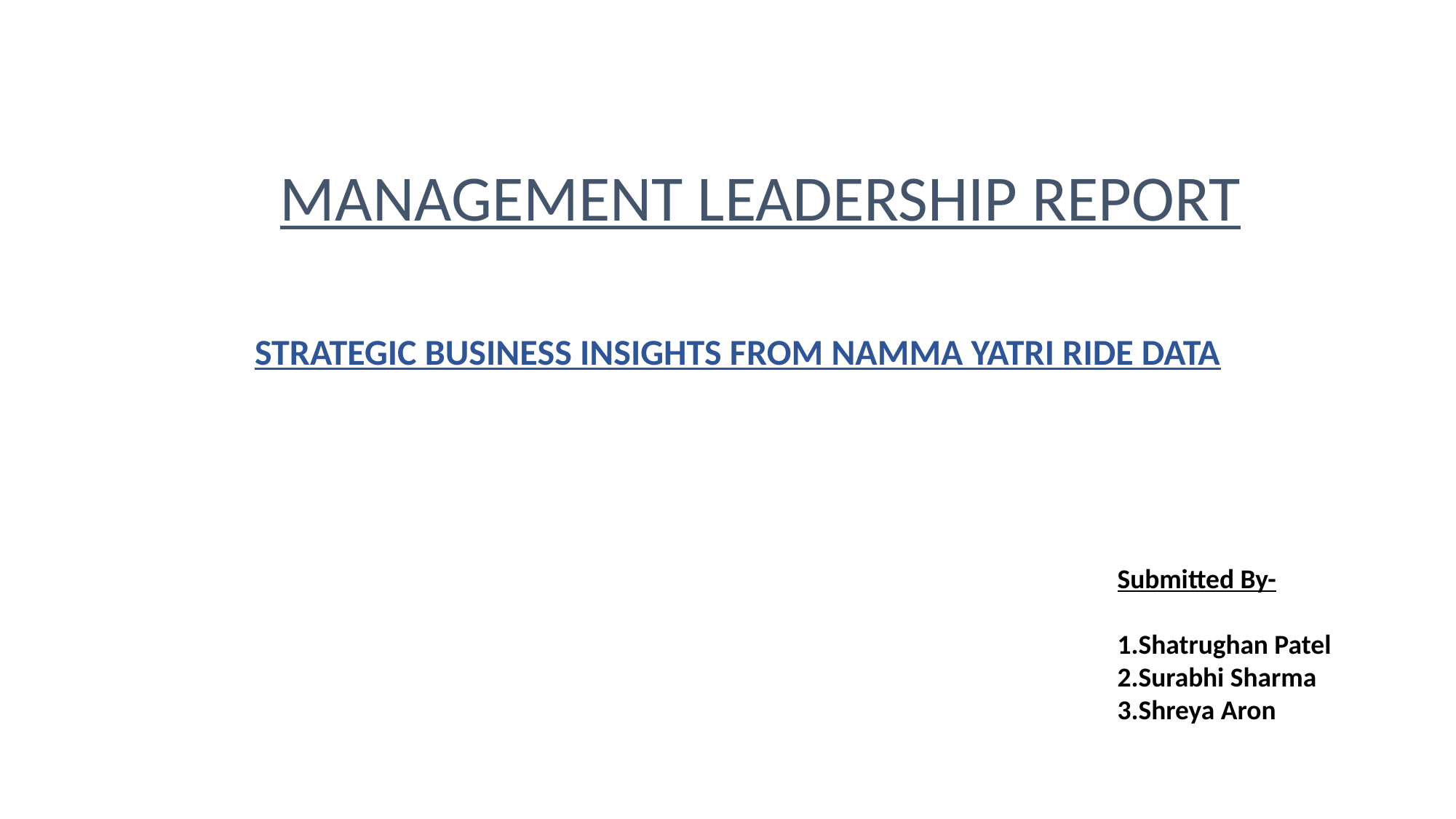

# MANAGEMENT LEADERSHIP REPORT
STRATEGIC BUSINESS INSIGHTS FROM NAMMA YATRI RIDE DATA

Submitted By-

1.Shatrughan Patel
2.Surabhi Sharma
3.Shreya Aron